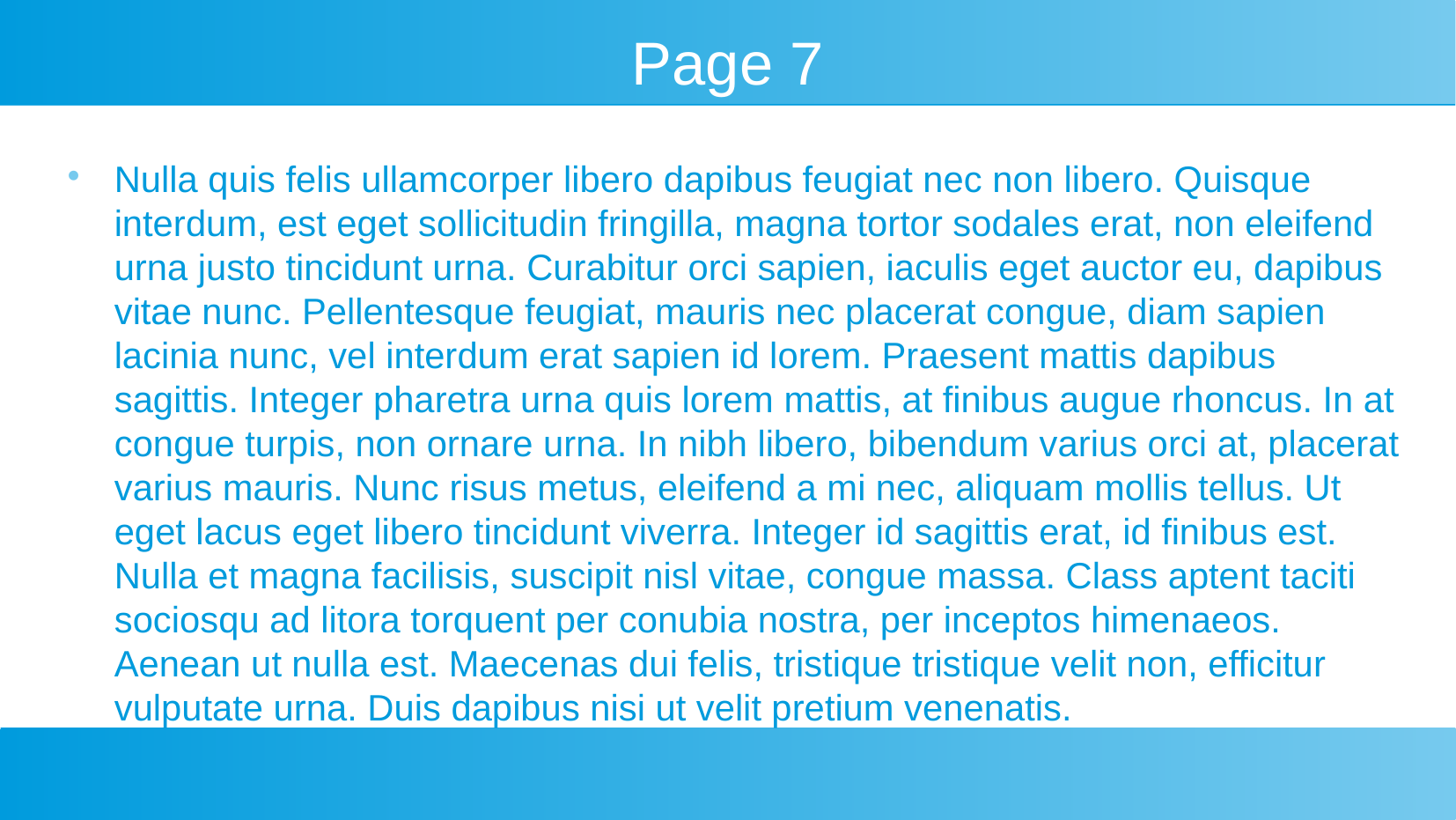

Page 7
Nulla quis felis ullamcorper libero dapibus feugiat nec non libero. Quisque interdum, est eget sollicitudin fringilla, magna tortor sodales erat, non eleifend urna justo tincidunt urna. Curabitur orci sapien, iaculis eget auctor eu, dapibus vitae nunc. Pellentesque feugiat, mauris nec placerat congue, diam sapien lacinia nunc, vel interdum erat sapien id lorem. Praesent mattis dapibus sagittis. Integer pharetra urna quis lorem mattis, at finibus augue rhoncus. In at congue turpis, non ornare urna. In nibh libero, bibendum varius orci at, placerat varius mauris. Nunc risus metus, eleifend a mi nec, aliquam mollis tellus. Ut eget lacus eget libero tincidunt viverra. Integer id sagittis erat, id finibus est. Nulla et magna facilisis, suscipit nisl vitae, congue massa. Class aptent taciti sociosqu ad litora torquent per conubia nostra, per inceptos himenaeos. Aenean ut nulla est. Maecenas dui felis, tristique tristique velit non, efficitur vulputate urna. Duis dapibus nisi ut velit pretium venenatis.